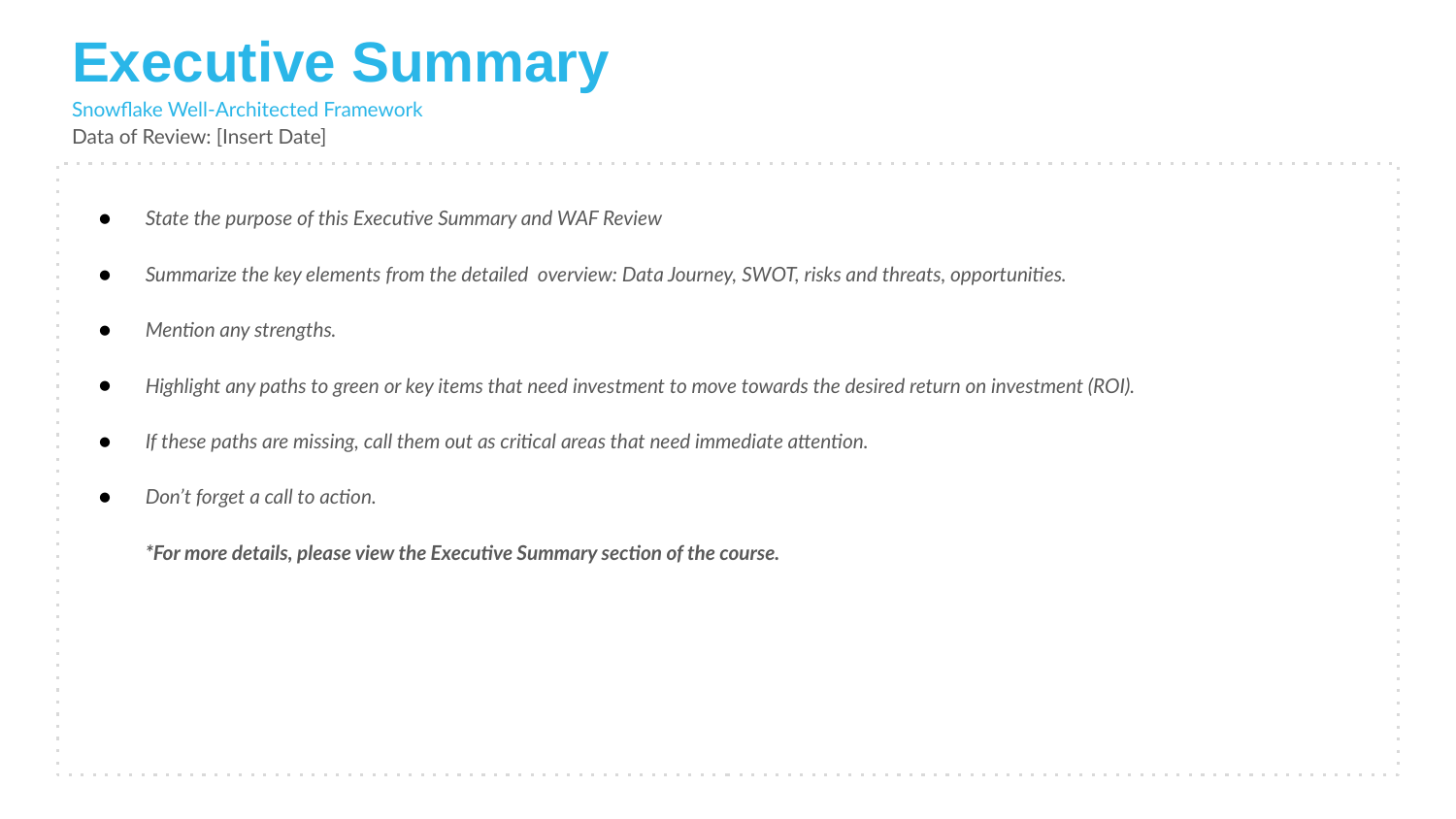

Executive Summary
Snowflake Well-Architected Framework
Data of Review: [Insert Date]

State the purpose of this Executive Summary and WAF Review

Summarize the key elements from the detailed  overview: Data Journey, SWOT, risks and threats, opportunities.

Mention any strengths.

Highlight any paths to green or key items that need investment to move towards the desired return on investment (ROI).

If these paths are missing, call them out as critical areas that need immediate attention.

Don’t forget a call to action.
*For more details, please view the Executive Summary section of the course.